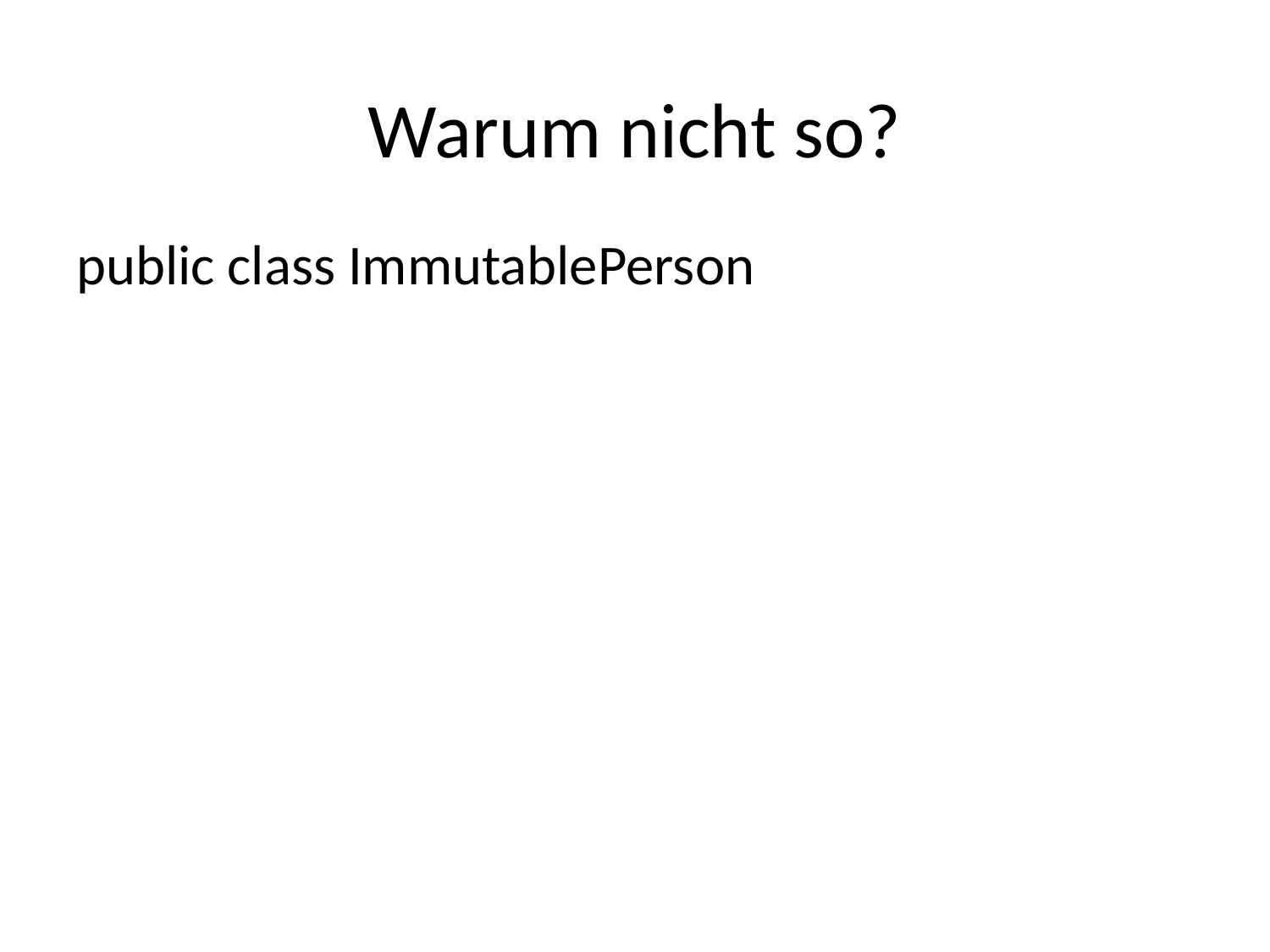

# Warum nicht so?
public class ImmutablePerson